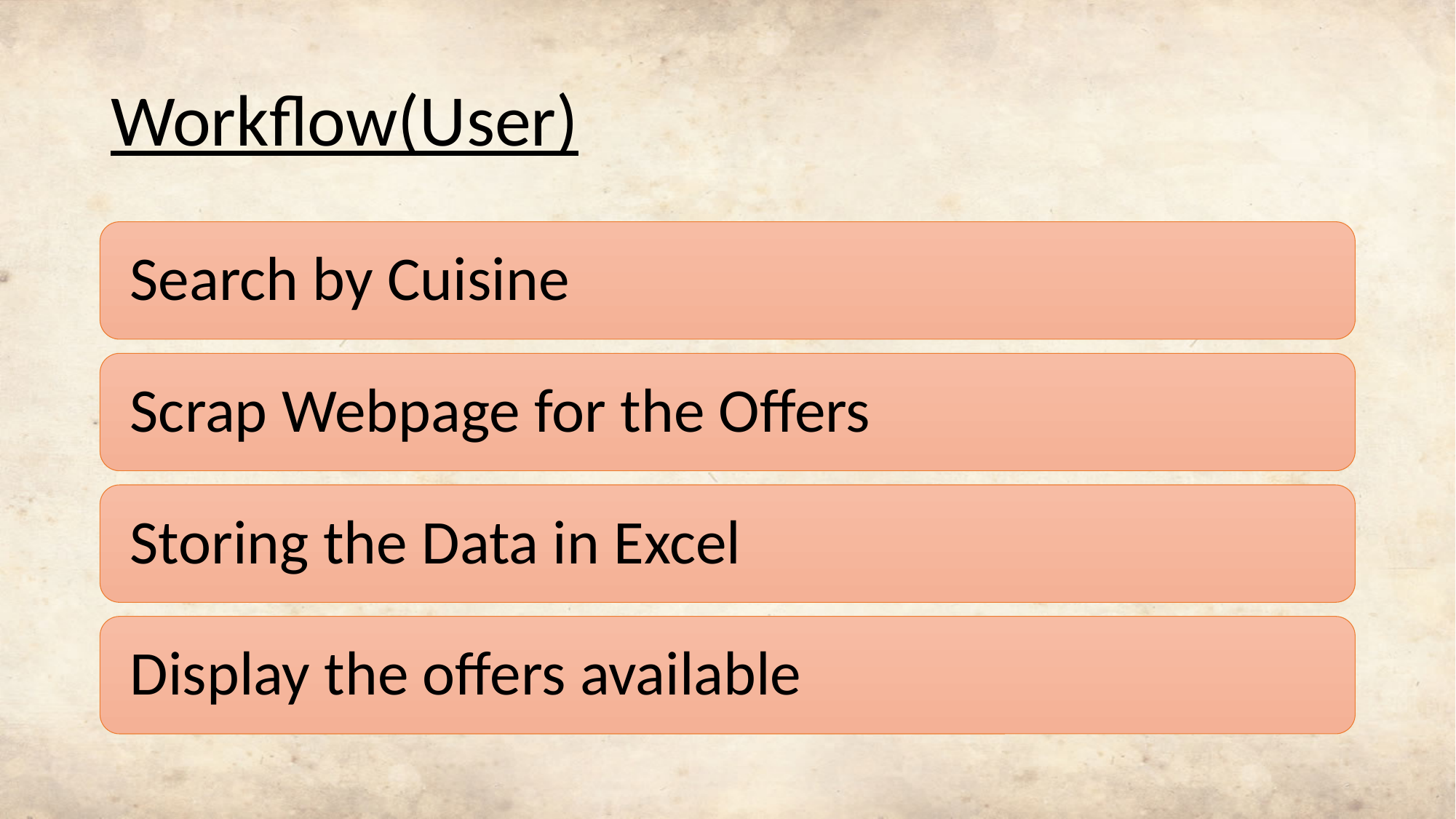

# Workflow(User)
Search by Cuisine
Scrap Webpage for the Offers
Storing the Data in Excel
Display the offers available